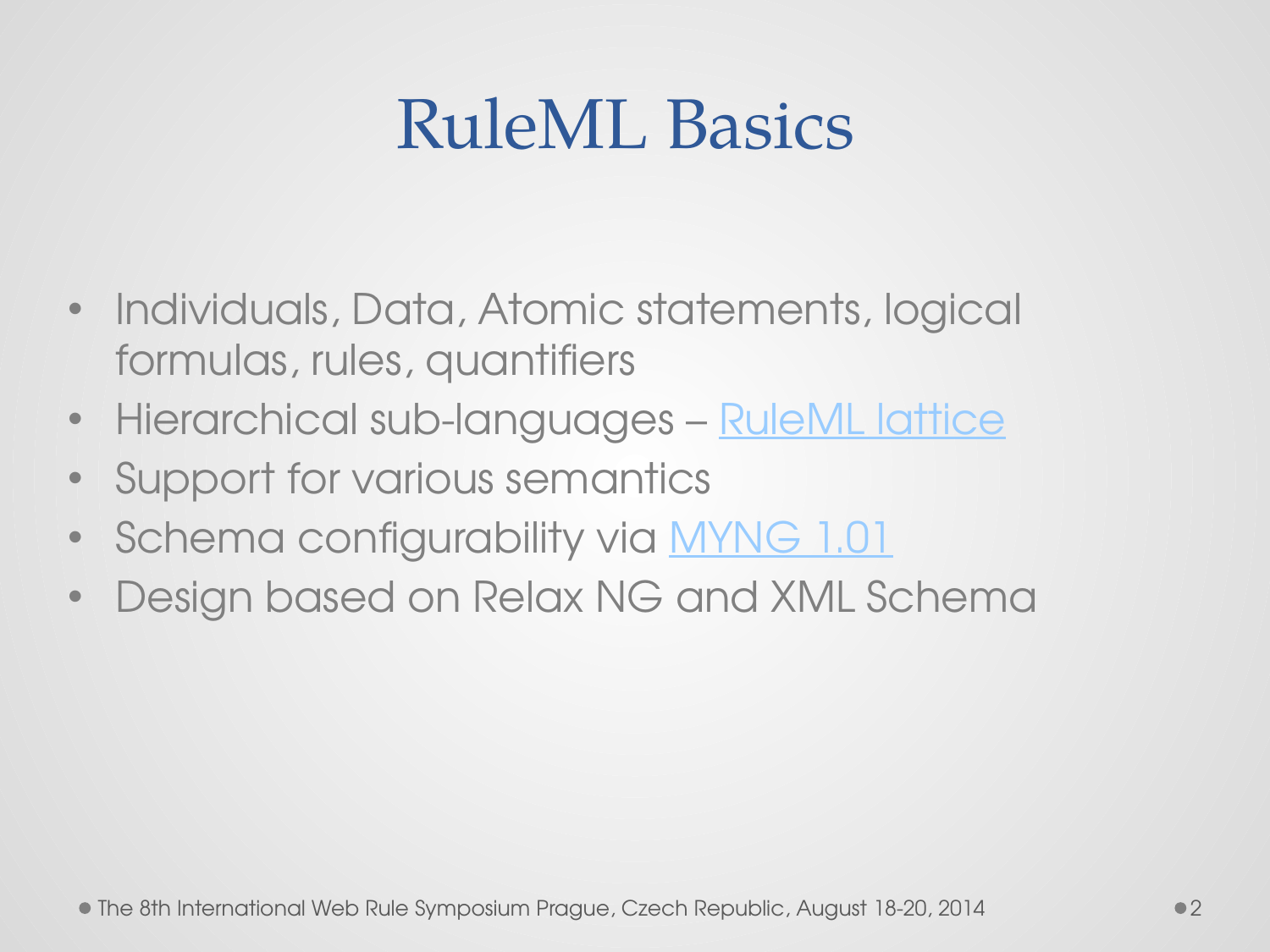

# RuleML Basics
Individuals, Data, Atomic statements, logical formulas, rules, quantifiers
Hierarchical sub-languages – RuleML lattice
Support for various semantics
Schema configurability via MYNG 1.01
Design based on Relax NG and XML Schema
The 8th International Web Rule Symposium Prague, Czech Republic, August 18-20, 2014
2